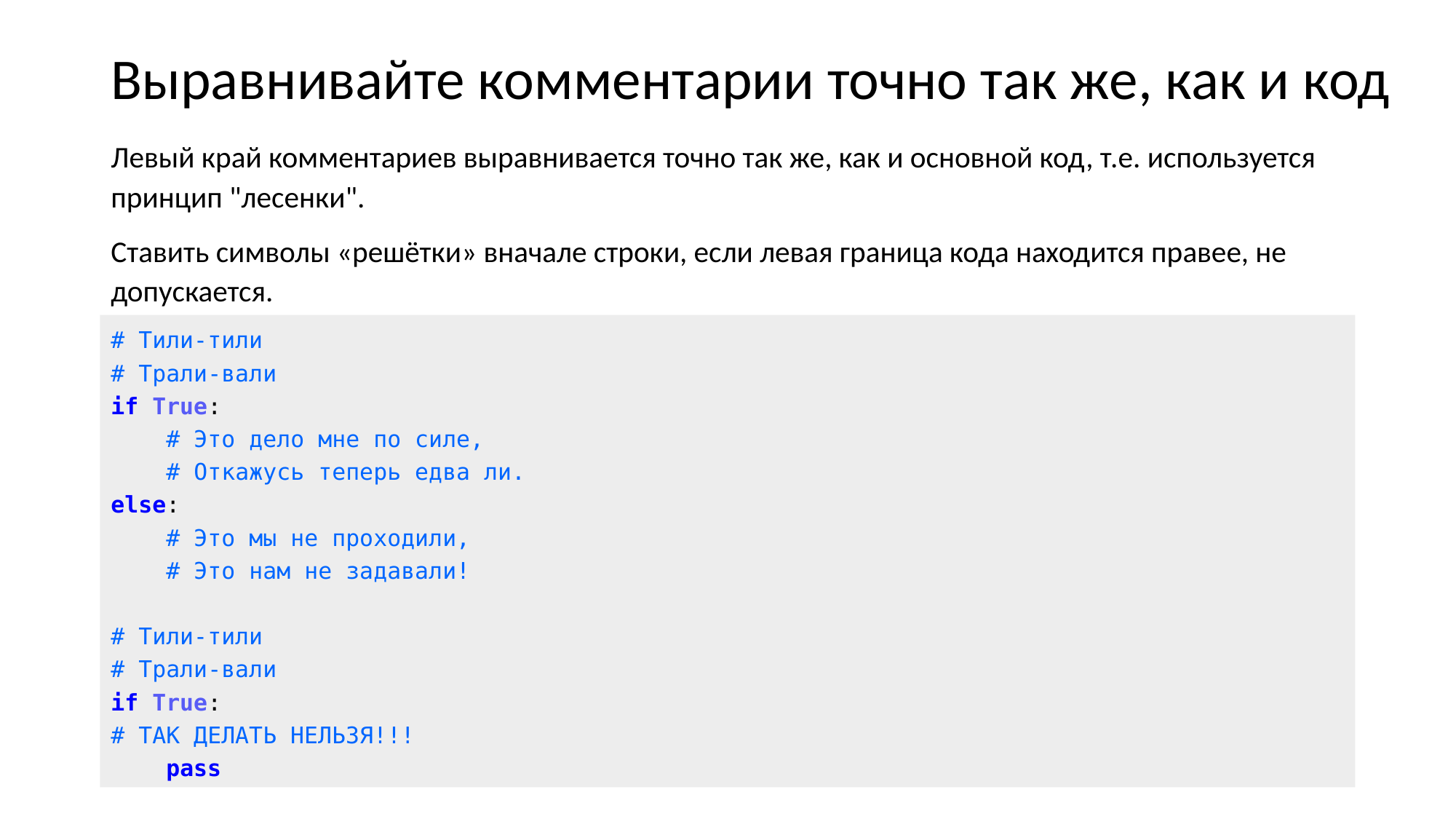

# Выравнивайте комментарии точно так же, как и код
Левый край комментариев выравнивается точно так же, как и основной код, т.е. используется принцип "лесенки".
Ставить символы «решётки» вначале строки, если левая граница кода находится правее, не допускается.
# Тили-тили
# Трали-вали
if True:
    # Это дело мне по силе,
    # Откажусь теперь едва ли.
else:
    # Это мы не проходили,
    # Это нам не задавали!

# Тили-тили
# Трали-вали
if True:
# ТАК ДЕЛАТЬ НЕЛЬЗЯ!!!
    pass